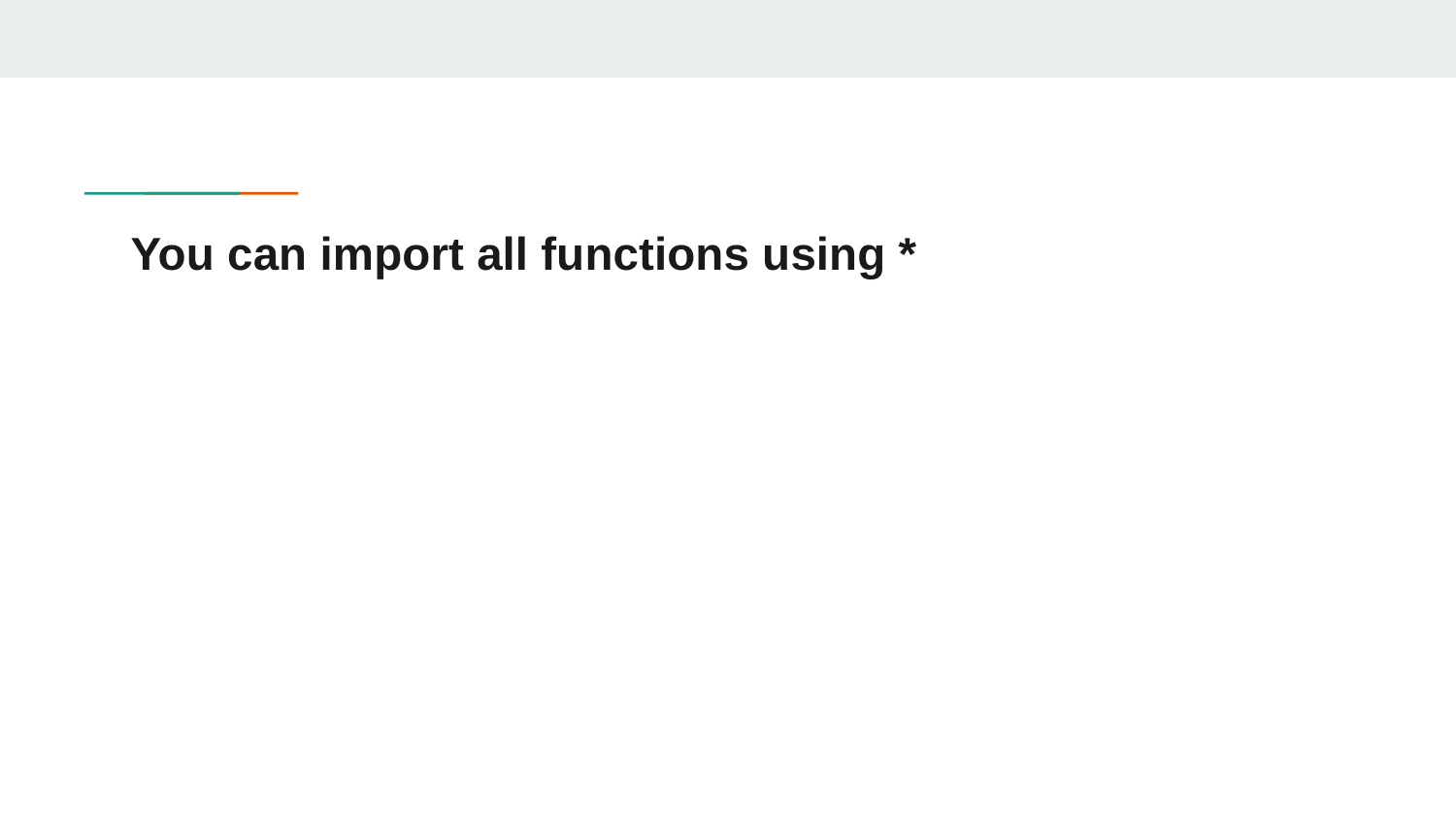

# You can import all functions using *